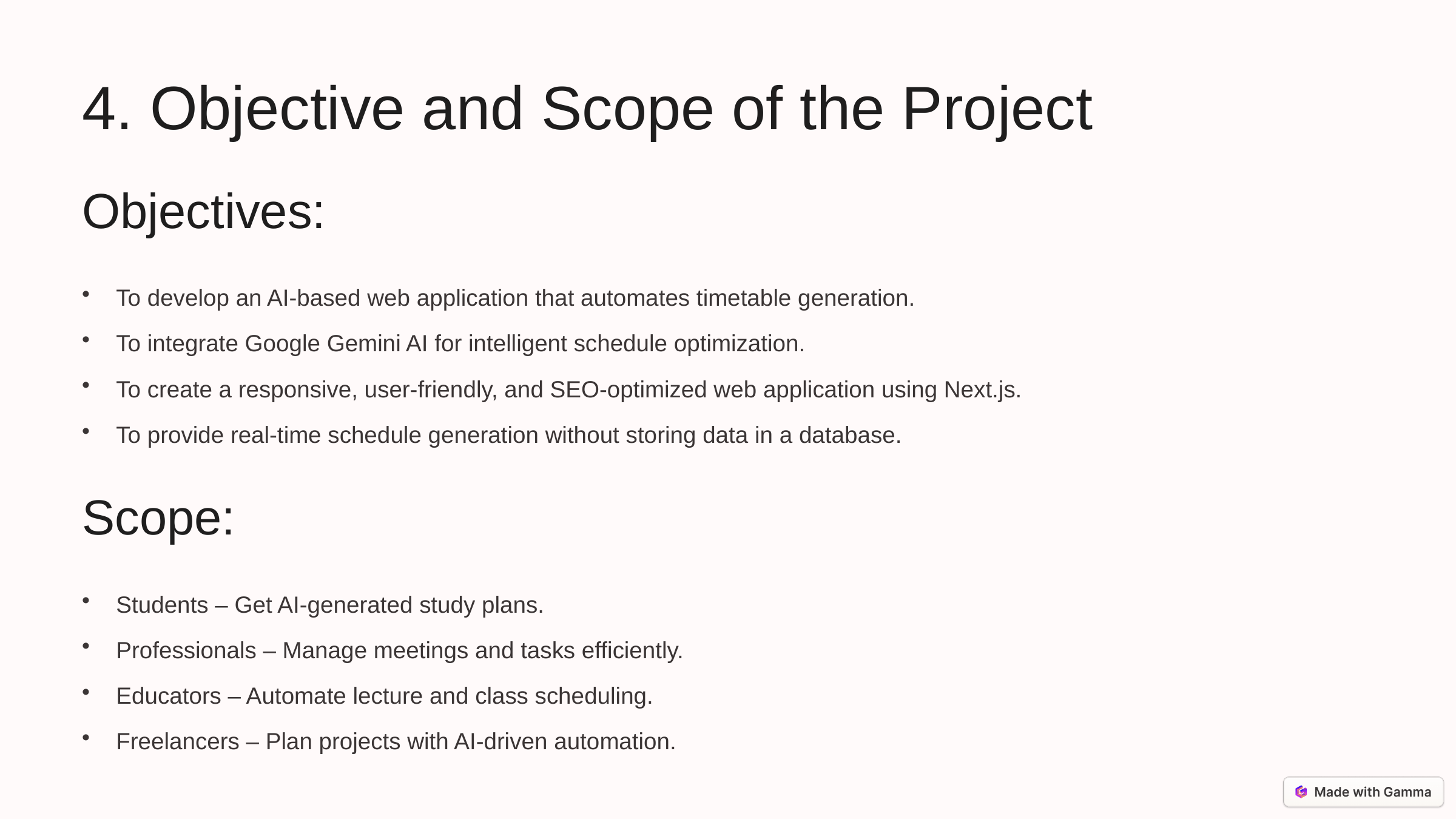

4. Objective and Scope of the Project
Objectives:
To develop an AI-based web application that automates timetable generation.
To integrate Google Gemini AI for intelligent schedule optimization.
To create a responsive, user-friendly, and SEO-optimized web application using Next.js.
To provide real-time schedule generation without storing data in a database.
Scope:
Students – Get AI-generated study plans.
Professionals – Manage meetings and tasks efficiently.
Educators – Automate lecture and class scheduling.
Freelancers – Plan projects with AI-driven automation.